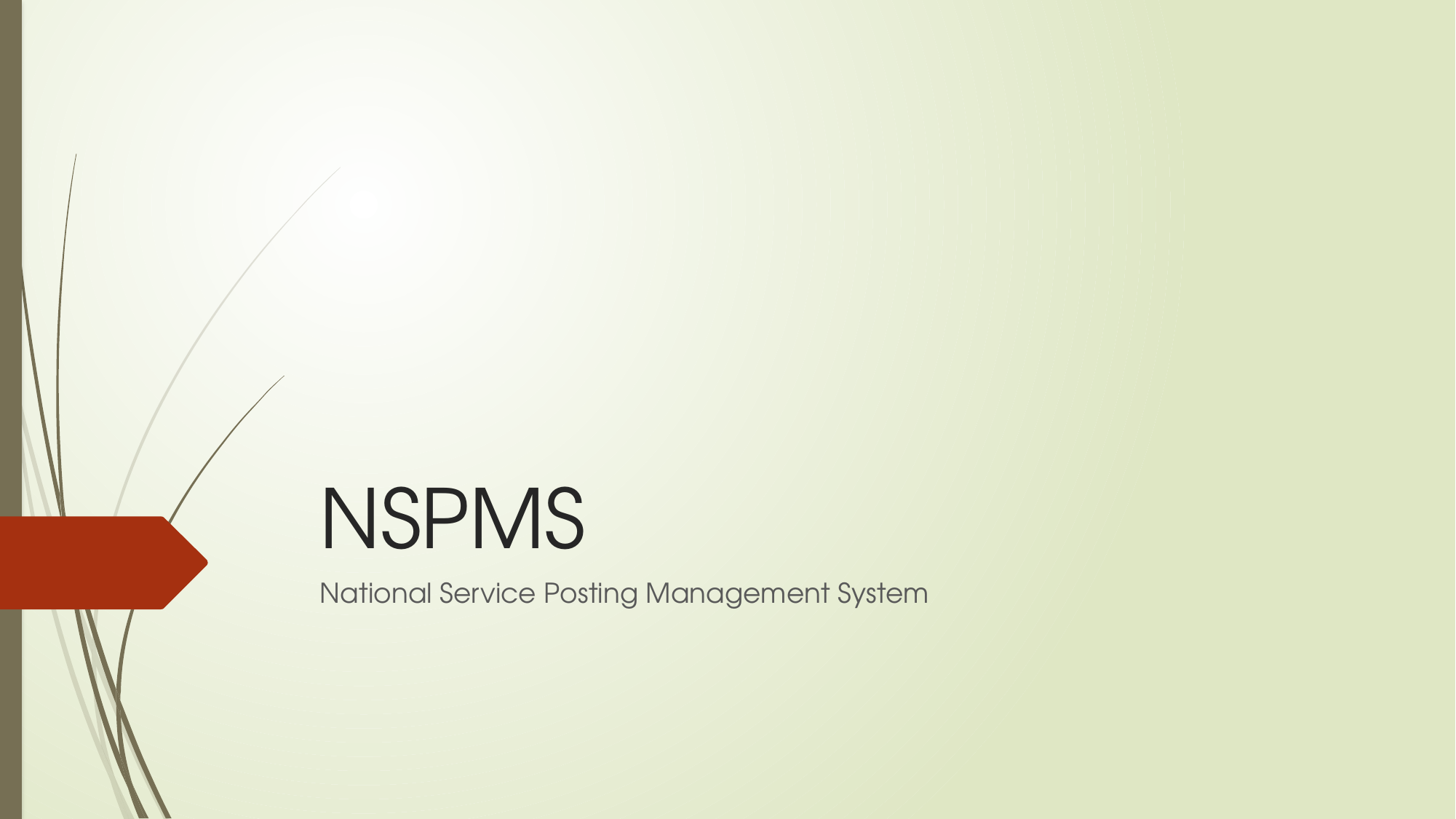

# NSPMS
National Service Posting Management System